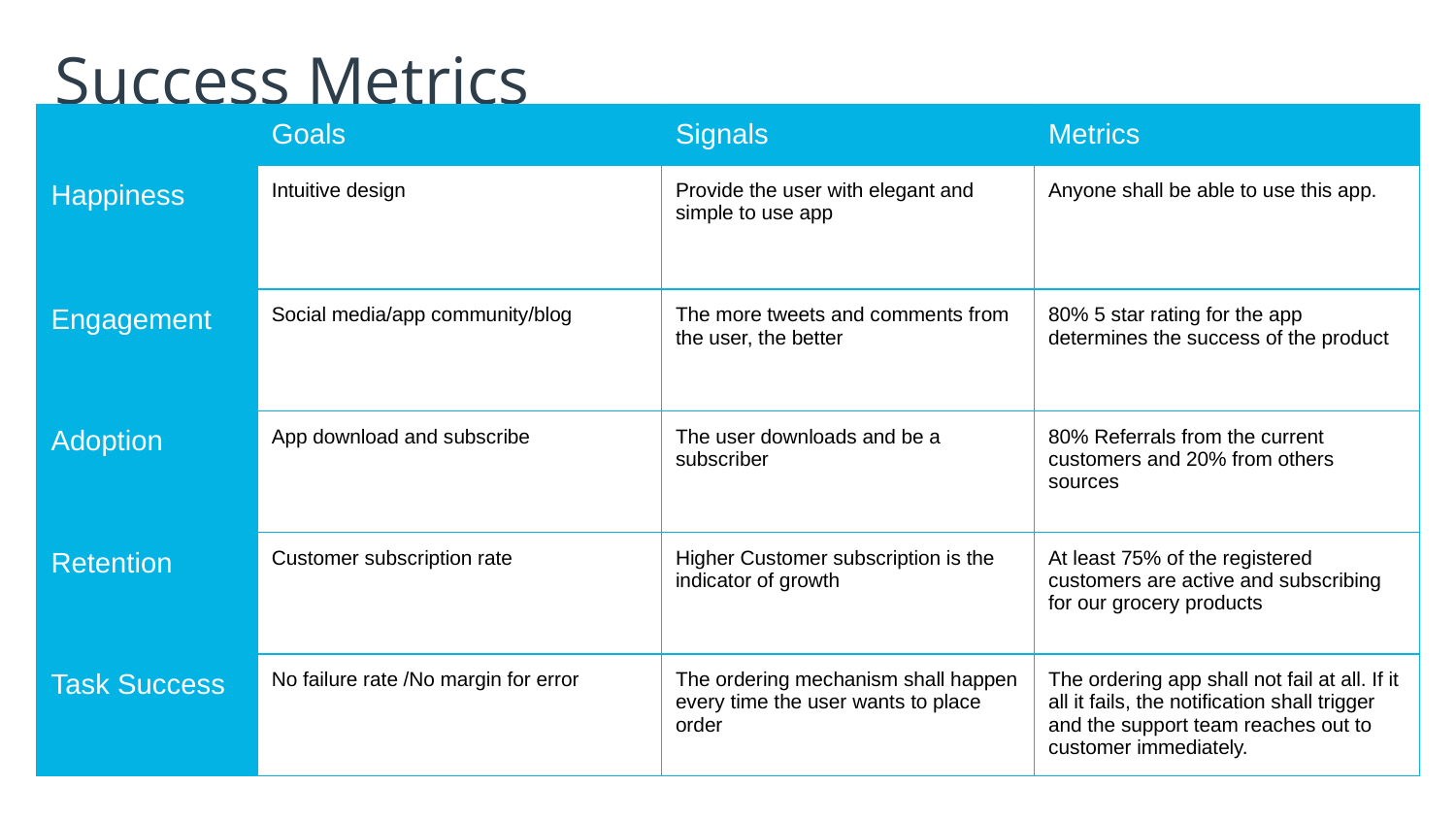

# Success Metrics
|  | Goals | Signals | Metrics |
| --- | --- | --- | --- |
| Happiness | Intuitive design | Provide the user with elegant and simple to use app | Anyone shall be able to use this app. |
| Engagement | Social media/app community/blog | The more tweets and comments from the user, the better | 80% 5 star rating for the app determines the success of the product |
| Adoption | App download and subscribe | The user downloads and be a subscriber | 80% Referrals from the current customers and 20% from others sources |
| Retention | Customer subscription rate | Higher Customer subscription is the indicator of growth | At least 75% of the registered customers are active and subscribing for our grocery products |
| Task Success | No failure rate /No margin for error | The ordering mechanism shall happen every time the user wants to place order | The ordering app shall not fail at all. If it all it fails, the notification shall trigger and the support team reaches out to customer immediately. |